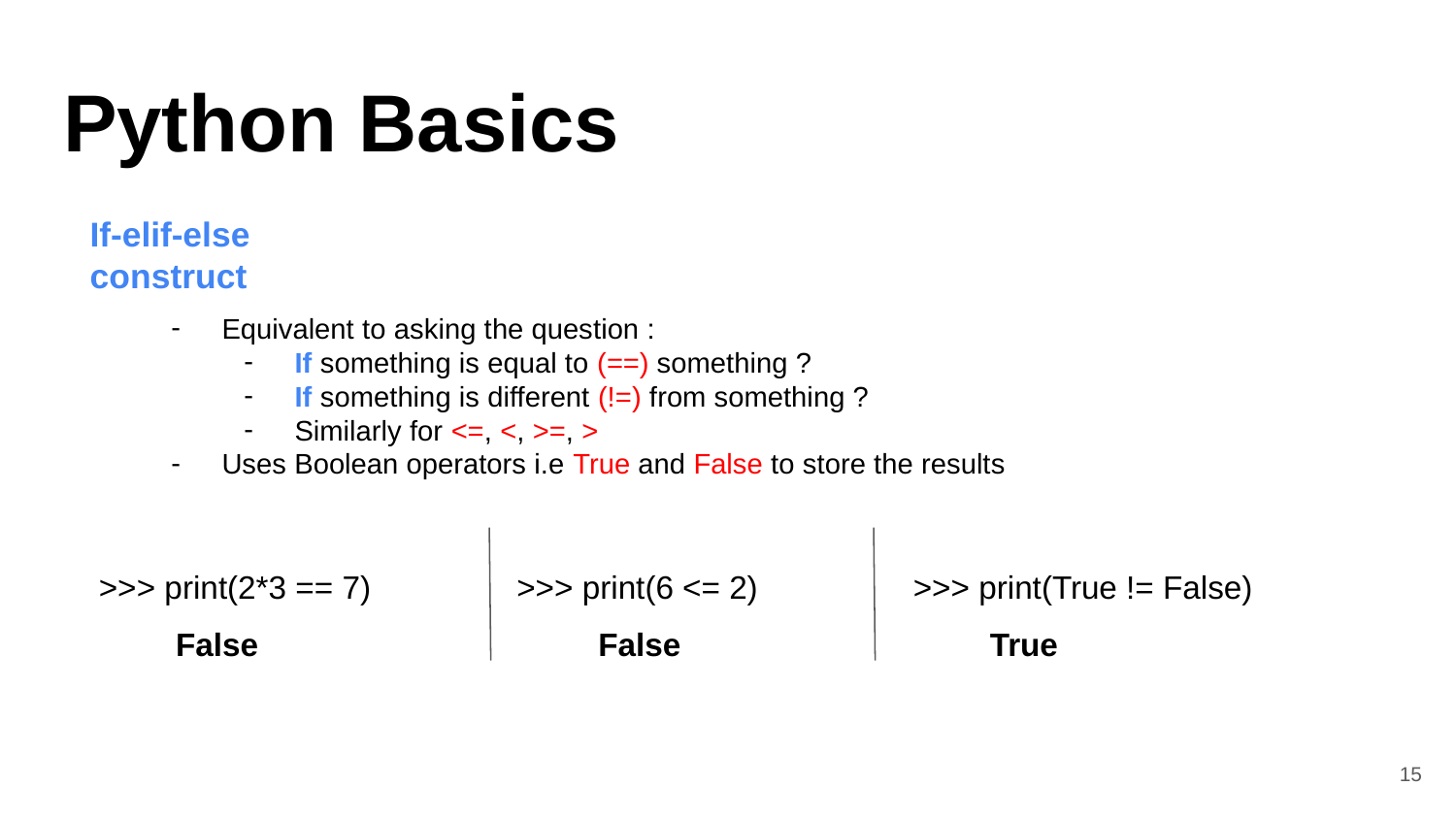

Python Basics
If-elif-else construct
Equivalent to asking the question :
If something is equal to (==) something ?
If something is different (!=) from something ?
Similarly for <=, <, >=, >
Uses Boolean operators i.e True and False to store the results
>>> print(2*3 == 7)
>>> print(True != False)
>>> print(6 <= 2)
False
False
True
15